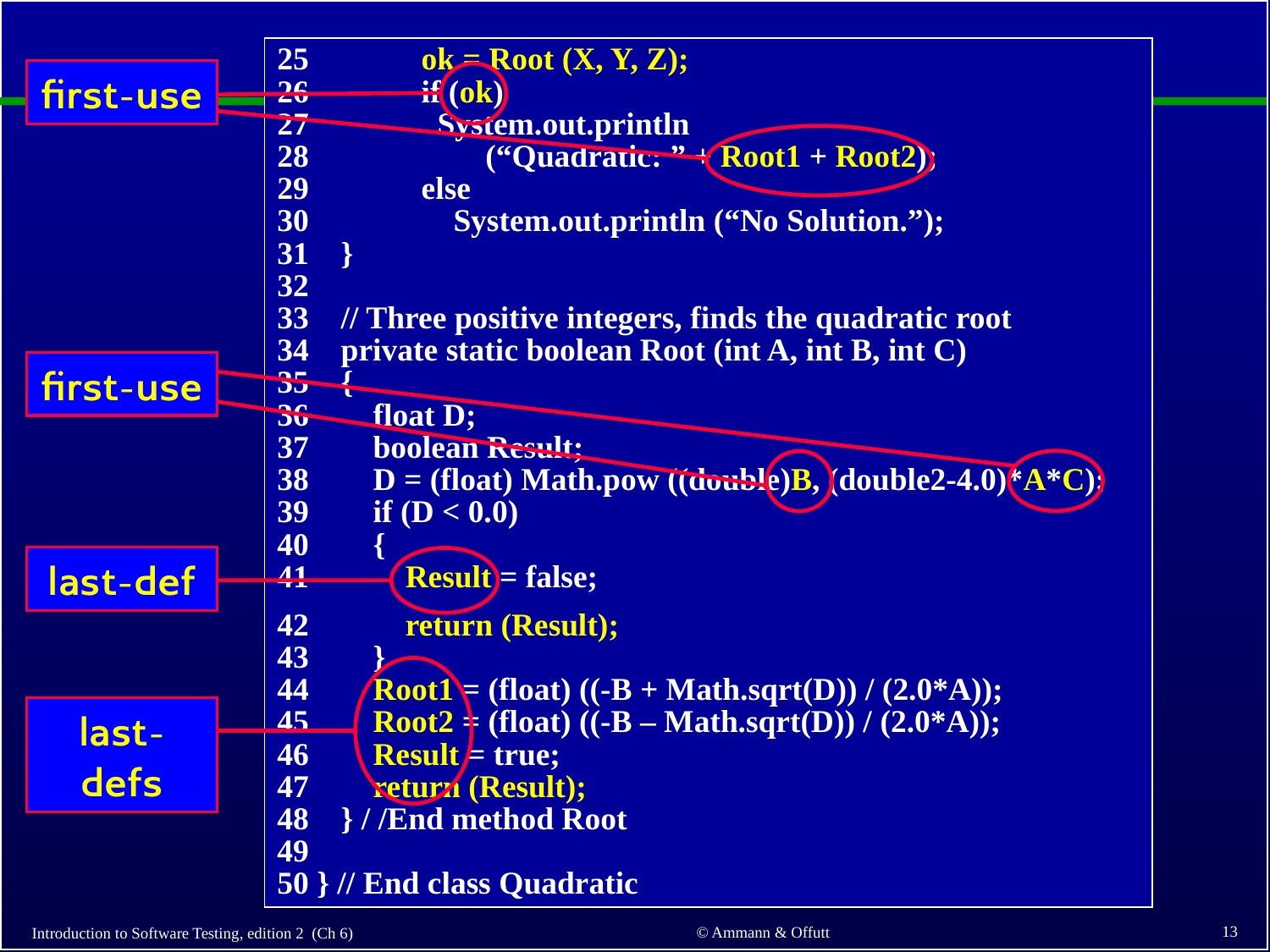

25              ok = Root (X, Y, Z);
26              if (ok)
27                System.out.println
28                      (“Quadratic: ” + Root1 + Root2);
29              else
30                  System.out.println (“No Solution.”);
31    }
32
33    // Three positive integers, finds the quadratic root
34    private static boolean Root (int A, int B, int C)
35    {
36        float D;
37        boolean Result;
38        D = (float) Math.pow ((double)B, (double2-4.0)*A*C);
39        if (D < 0.0)
40        {
41            Result = false;
42            return (Result);
43        }
44        Root1 = (float) ((-B + Math.sqrt(D)) / (2.0*A));
45        Root2 = (float) ((-B – Math.sqrt(D)) / (2.0*A));
46        Result = true;
47        return (Result);
48    } / /End method Root
49
50 } // End class Quadratic
first-use

first-use

last-def

last-defs

13
© Ammann & Offutt
Introduction to Software Testing, edition 2  (Ch 6)